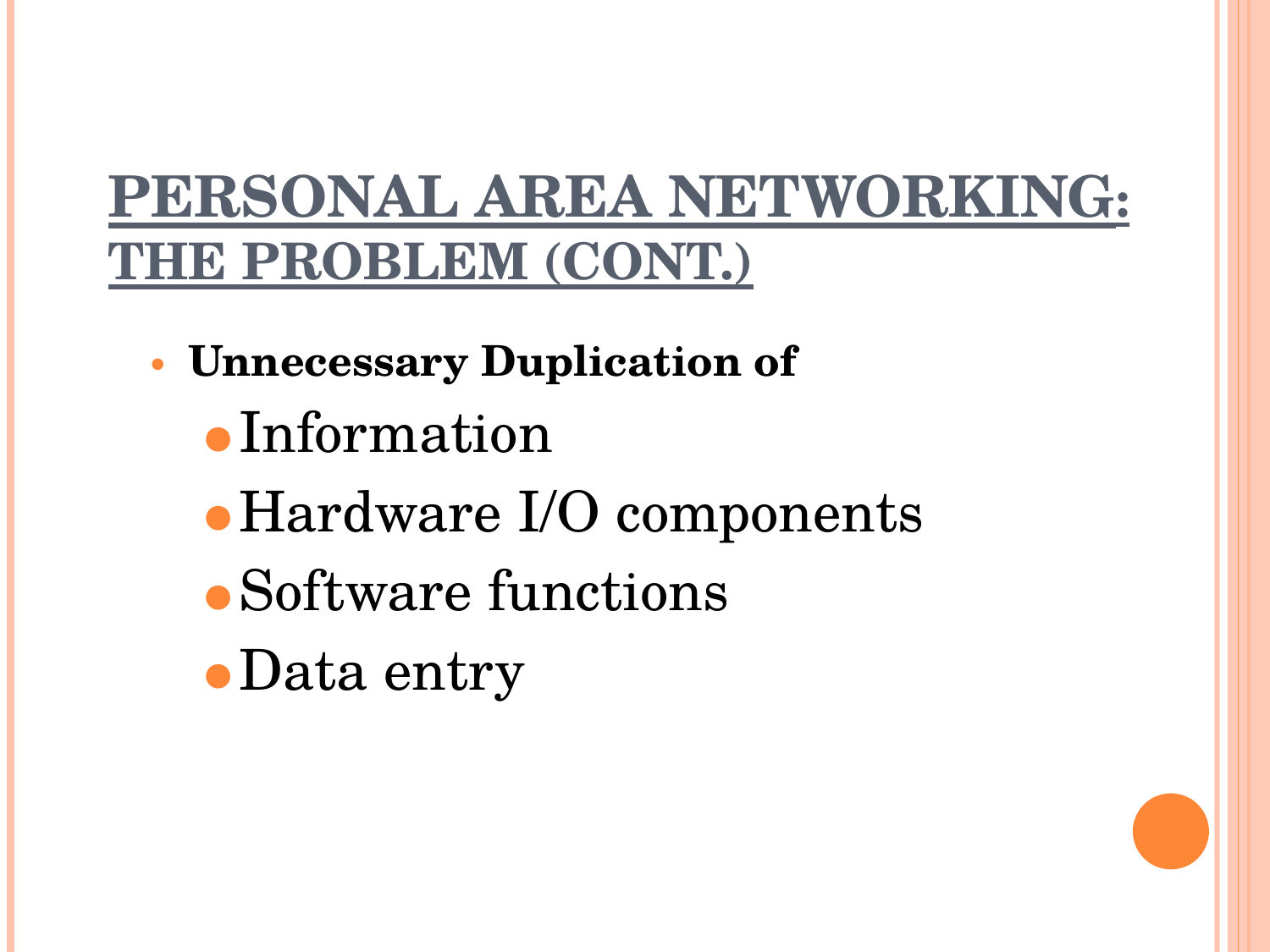

# PERSONAL AREA NETWORKING: The Problem (cont.)
Unnecessary Duplication of
Information
Hardware I/O components
Software functions
Data entry